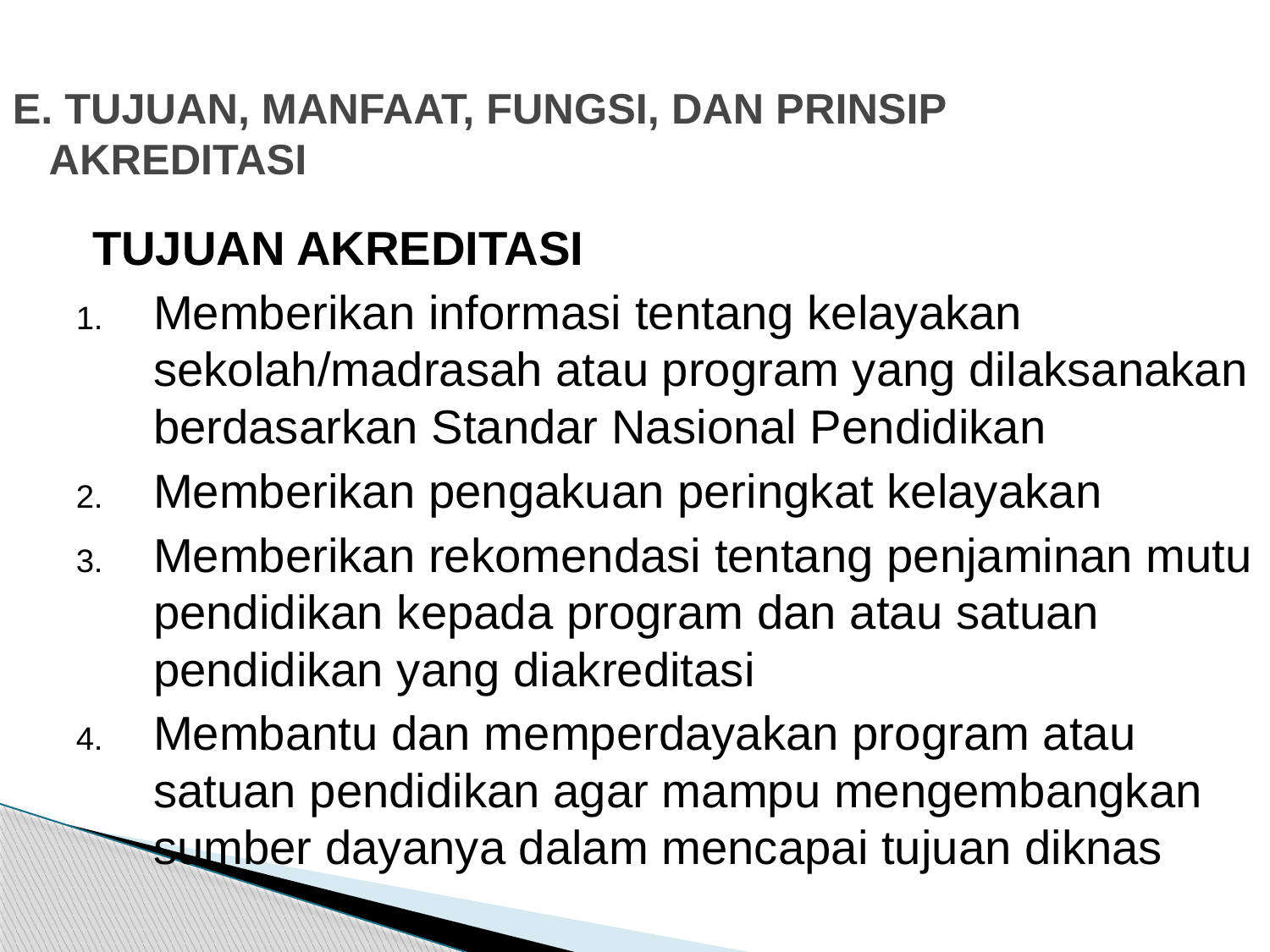

# E. TUJUAN, MANFAAT, FUNGSI, DAN PRINSIP AKREDITASI
TUJUAN AKREDITASI
Memberikan informasi tentang kelayakan sekolah/madrasah atau program yang dilaksanakan berdasarkan Standar Nasional Pendidikan
Memberikan pengakuan peringkat kelayakan
Memberikan rekomendasi tentang penjaminan mutu pendidikan kepada program dan atau satuan pendidikan yang diakreditasi
Membantu dan memperdayakan program atau satuan pendidikan agar mampu mengembangkan sumber dayanya dalam mencapai tujuan diknas